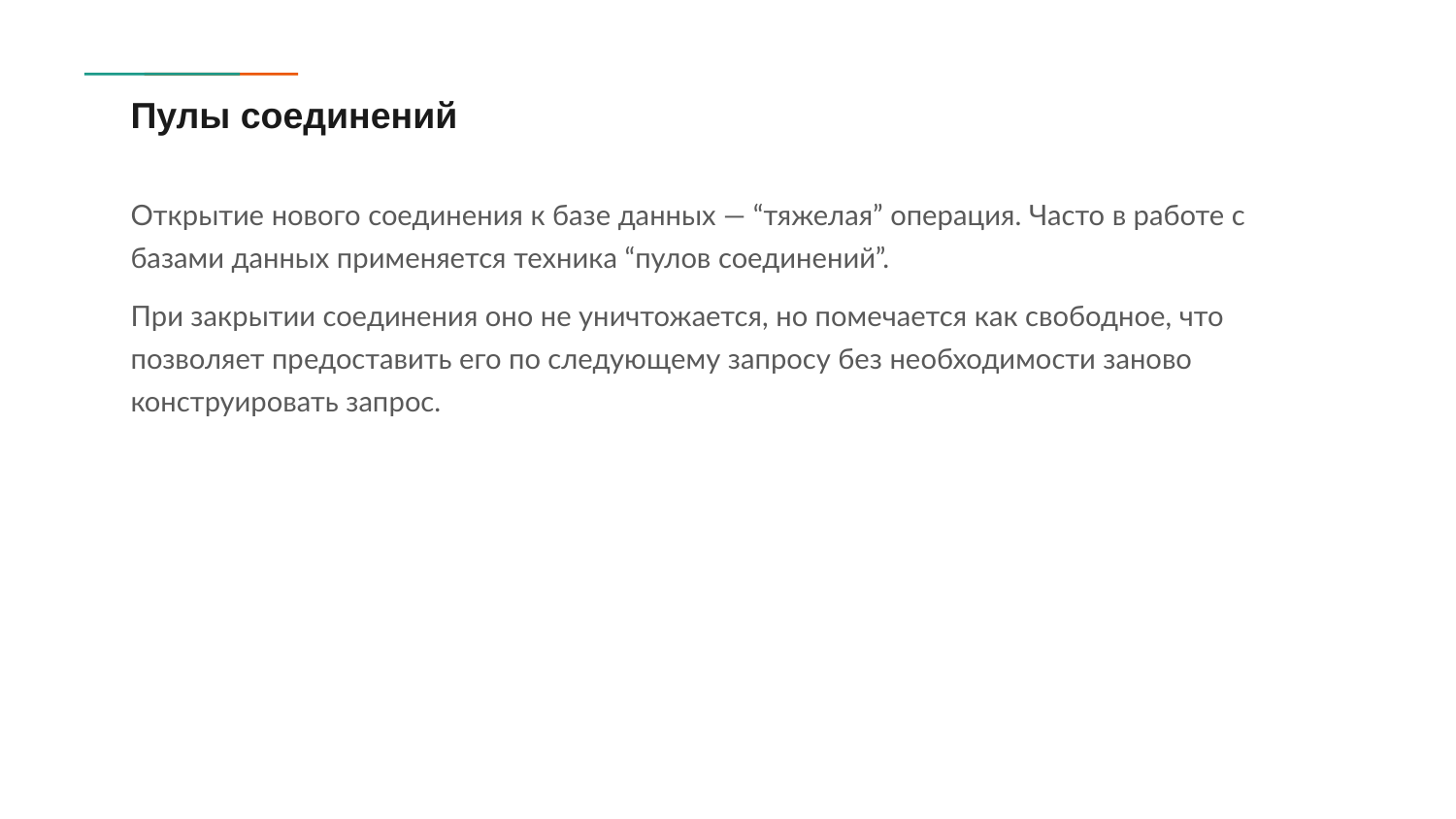

# Пулы соединений
Открытие нового соединения к базе данных — “тяжелая” операция. Часто в работе с базами данных применяется техника “пулов соединений”.
При закрытии соединения оно не уничтожается, но помечается как свободное, что позволяет предоставить его по следующему запросу без необходимости заново конструировать запрос.